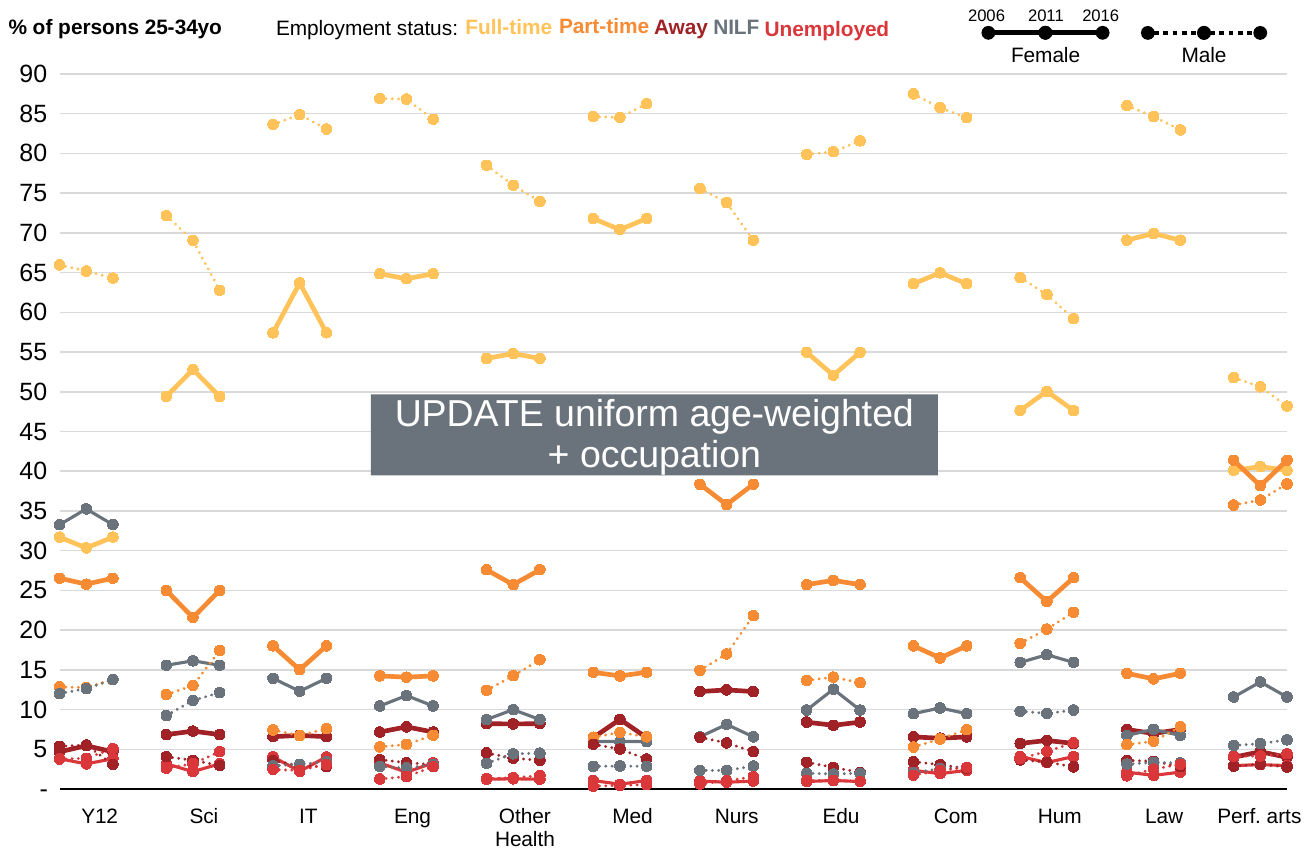

2006
2011
2016
Female
Male
Part-time
Away
% of persons 25-34yo
Full-time
NILF
Employment status:
Unemployed

### Chart

| Category | FemaleEmployedFT | FemaleEmployedPT | FemaleEmployedAway | FemaleNILF | FemaleUnemployed | MaleEmployedFT | MaleEmployedPT | MaleEmployedAway | MaleNILF | MaleUnemployed |
|---|---|---|---|---|---|---|---|---|---|---|
| Y12 | 31.695817149015472 | 26.53404881115427 | 4.688026224207997 | 33.265228226947166 | 3.8168795886750937 | 65.96714626452258 | 12.860660152342849 | 5.379125952142802 | 12.02008155728245 | 3.7729860737093177 |
| Y12 | 30.34460325660601 | 25.778275261657384 | 5.460842278476168 | 35.2486462698276 | 3.1676329334328304 | 65.17915682336167 | 12.771493094943228 | 5.542778049516594 | 12.63412045083204 | 3.87245158134646 |
| Y12 | 31.695817149015472 | 26.53404881115427 | 4.688026224207997 | 33.265228226947166 | 3.8168795886750937 | 64.29686894306062 | 13.75582850624107 | 3.1077982921507603 | 13.769119161802656 | 5.070385096744897 |
|  | None | None | None | None | None | None | None | None | None | None |
| Science (excl maths) | 49.39558373180035 | 24.998656852737334 | 6.855423628646645 | 15.57513565787353 | 3.175200128942137 | 72.16323582520766 | 11.895991332611052 | 4.080895630191405 | 9.245214879017697 | 2.614662332972192 |
| Science (excl maths) | 52.804520719966504 | 21.57806613645877 | 7.2886144830473 | 16.136458769359567 | 2.192339891167853 | 69.02528701133038 | 13.01868387484055 | 3.616717941021985 | 11.150296390785623 | 3.18901478202146 |
| Science (excl maths) | 49.39558373180035 | 24.998656852737334 | 6.855423628646645 | 15.57513565787353 | 3.175200128942137 | 62.7637567232106 | 17.438973934629708 | 2.97200386153634 | 12.12936146738381 | 4.695904013239553 |
|  | None | None | None | None | None | None | None | None | None | None |
| IT | 57.41496598639456 | 18.017492711370263 | 6.588921282798833 | 13.935860058309038 | 4.042759961127309 | 83.6217124777536 | 7.42535099861578 | 3.5841407949377104 | 2.9167490607079296 | 2.452046667984971 |
| IT | 63.69515011547344 | 15.011547344110854 | 6.759045419553503 | 12.301770592763663 | 2.232486528098537 | 84.86691142726022 | 6.730916322472082 | 2.9256539697108765 | 3.1245219519657335 | 2.3519963285910968 |
| IT | 57.41496598639456 | 18.017492711370263 | 6.588921282798833 | 13.935860058309038 | 4.042759961127309 | 83.04931109499637 | 7.600616388687455 | 2.8326686004350976 | 3.4263959390862944 | 3.0910079767947787 |
|  | None | None | None | None | None | None | None | None | None | None |
| Engineering | 64.84385843164469 | 14.240111034004164 | 7.175572519083969 | 10.451075641915336 | 3.2893823733518386 | 86.89501904896288 | 5.305488923380838 | 3.7039650063496543 | 2.829123747707069 | 1.2664032735995485 |
| Engineering | 64.21170094053882 | 14.076199585525268 | 7.827195919018013 | 11.76470588235294 | 2.1201976725649607 | 86.81995025192933 | 5.618980802347089 | 3.319727023407105 | 2.659608393392436 | 1.5817335289240386 |
| Engineering | 64.84385843164469 | 14.240111034004164 | 7.175572519083969 | 10.451075641915336 | 3.2893823733518386 | 84.29024967714163 | 6.76926388291003 | 3.0617735686612138 | 3.0725355144210074 | 2.8061773568661215 |
|  | None | None | None | None | None | None | None | None | None | None |
| Other health | 54.19100953534131 | 27.591947934009387 | 8.23066444679885 | 8.748297260481309 | 1.2380808233691538 | 78.48496193685261 | 12.417321851990515 | 4.542618245351305 | 3.2322475976538123 | 1.3228503681517534 |
| Other health | 54.80138551109146 | 25.724076940084018 | 8.195150711179895 | 9.989682364212543 | 1.2897044734320877 | 75.986328125 | 14.2578125 | 3.8867187499999996 | 4.43359375 | 1.435546875 |
| Other health | 54.19100953534131 | 27.591947934009387 | 8.23066444679885 | 8.748297260481309 | 1.2380808233691538 | 73.9203036053131 | 16.265654648956357 | 3.612903225806452 | 4.516129032258064 | 1.6850094876660342 |
|  | None | None | None | None | None | None | None | None | None | None |
| Medicine | 71.79701658999024 | 14.693991356475673 | 6.468702077234072 | 5.966820019517636 | 1.0734699567823782 | 84.62911037471324 | 6.525618149375479 | 5.63344379301555 | 2.8549579403517713 | 0.35686974254397147 |
| Medicine | 70.3963133640553 | 14.23041474654378 | 8.774193548387096 | 5.990783410138248 | 0.6082949308755761 | 84.50869769628585 | 7.122708039492243 | 5.030559473436766 | 2.8913963328631875 | 0.4466384579219558 |
| Medicine | 71.79701658999024 | 14.693991356475673 | 6.468702077234072 | 5.966820019517636 | 1.0734699567823782 | 86.23445825932504 | 6.571936056838366 | 3.7655417406749554 | 2.8596802841918296 | 0.5683836589698046 |
|  | None | None | None | None | None | None | None | None | None | None |
| Nursing | 41.81216852392587 | 38.349919551874144 | 12.263869852809725 | 6.569930278290924 | 1.0041117930993386 | 75.56732223903178 | 14.93948562783661 | 6.505295007564296 | 2.344931921331316 | 0.6429652042360061 |
| Nursing | 42.731859682844785 | 35.7920871375941 | 12.481979817395484 | 8.137113567195259 | 0.8569597949703668 | 73.8076923076923 | 17.0 | 5.8076923076923075 | 2.3461538461538463 | 1.0384615384615385 |
| Nursing | 41.81216852392587 | 38.349919551874144 | 12.263869852809725 | 6.569930278290924 | 1.0041117930993386 | 69.0528034839412 | 21.801850843767014 | 4.7087642896026125 | 2.885138813282526 | 1.5514425694066414 |
|  | None | None | None | None | None | None | None | None | None | None |
| Education | 54.96377230190299 | 25.724141345788837 | 8.42067041872287 | 9.93744739144069 | 0.9539685421446138 | 79.86988708591939 | 13.669333732146862 | 3.379944664622747 | 1.989082479623121 | 1.0917520376878784 |
| Education | 52.08131655372701 | 26.258045889166286 | 8.01956488510725 | 12.566022995533363 | 1.0750496764660926 | 80.1986218078638 | 14.079178489393327 | 2.722605053371166 | 1.898392109174436 | 1.1012025401972707 |
| Education | 54.96377230190299 | 25.724141345788837 | 8.42067041872287 | 9.93744739144069 | 0.9539685421446138 | 81.56842512575777 | 13.381916677415195 | 2.095962853089127 | 1.9798787566103444 | 0.9738165871275635 |
|  | None | None | None | None | None | None | None | None | None | None |
| Commerce | 63.5860348428149 | 18.01286633309507 | 6.560708629413166 | 9.482964021920418 | 2.3574261727564507 | 87.47417535225979 | 5.287959330532278 | 3.44251259314283 | 2.049722602660229 | 1.7456301214048608 |
| Commerce | 64.95889628638844 | 16.500097687070742 | 6.399254572506349 | 10.204541697350427 | 1.93720975668405 | 85.73847282578024 | 6.296442613390522 | 3.062625806572982 | 2.564102564102564 | 2.3383561901536956 |
| Commerce | 63.5860348428149 | 18.01286633309507 | 6.560708629413166 | 9.482964021920418 | 2.3574261727564507 | 84.48236031814132 | 7.46179994059602 | 2.589023464572126 | 2.732583083066565 | 2.734233193623973 |
|  | None | None | None | None | None | None | None | None | None | None |
| Humanities | 47.64243614931238 | 26.591355599214143 | 5.736738703339882 | 15.93320235756385 | 4.096267190569745 | 64.35132957292507 | 18.340048348106368 | 3.674456083803385 | 9.798549556809025 | 3.8356164383561646 |
| Humanities | 50.055741360089186 | 23.587885544407282 | 6.122259383128948 | 16.89892233370494 | 3.335191378669639 | 62.22689755623887 | 20.11652370933808 | 3.398608189027351 | 9.516102929276581 | 4.741867616119113 |
| Humanities | 47.64243614931238 | 26.591355599214143 | 5.736738703339882 | 15.93320235756385 | 4.096267190569745 | 59.19793407261127 | 22.25429135652438 | 2.795078231809206 | 9.934680236974023 | 5.818016102081118 |
|  | None | None | None | None | None | None | None | None | None | None |
| Law | 69.0690063366061 | 14.567230694241347 | 7.492514448854537 | 6.740477682612632 | 2.130770837685398 | 85.99881971082915 | 5.591619946886987 | 3.5998819710829153 | 3.142519917379758 | 1.667158453821186 |
| Law | 69.90976568185125 | 13.8626109736574 | 6.993159656527434 | 7.517100858681415 | 1.7173628292824916 | 84.62858543760726 | 6.0186320176513854 | 3.50576121598431 | 3.346408433439568 | 2.50061289531748 |
| Law | 69.0690063366061 | 14.567230694241347 | 7.492514448854537 | 6.740477682612632 | 2.130770837685398 | 82.94117647058825 | 7.831603229527105 | 2.8143021914648214 | 3.2871972318339098 | 3.1257208765859286 |
|  | None | None | None | None | None | None | None | None | None | None |
| Performing Arts | 40.096481271282634 | 41.37343927355278 | 4.001135073779795 | 11.577752553916005 | 2.9511918274687856 | 51.78408051235132 | 35.72735590118939 | 2.8819762122598354 | 5.489478499542543 | 4.117108874656908 |
| Performing Arts | 40.57606263982103 | 38.171140939597315 | 4.697986577181208 | 13.478747203579418 | 3.076062639821029 | 50.61953352769679 | 36.370262390670554 | 3.1341107871720117 | 5.721574344023324 | 4.154518950437318 |
| Performing Arts | 40.096481271282634 | 41.37343927355278 | 4.001135073779795 | 11.577752553916005 | 2.9511918274687856 | 48.18819403857393 | 38.39859731151373 | 2.7761542957334893 | 6.19520748100526 | 4.441846873173583 |
UPDATE uniform age-weighted
+ occupation
Y12
Sci
IT
Eng
Other
Health
Med
Nurs
Edu
Com
Hum
Law
Perf. arts